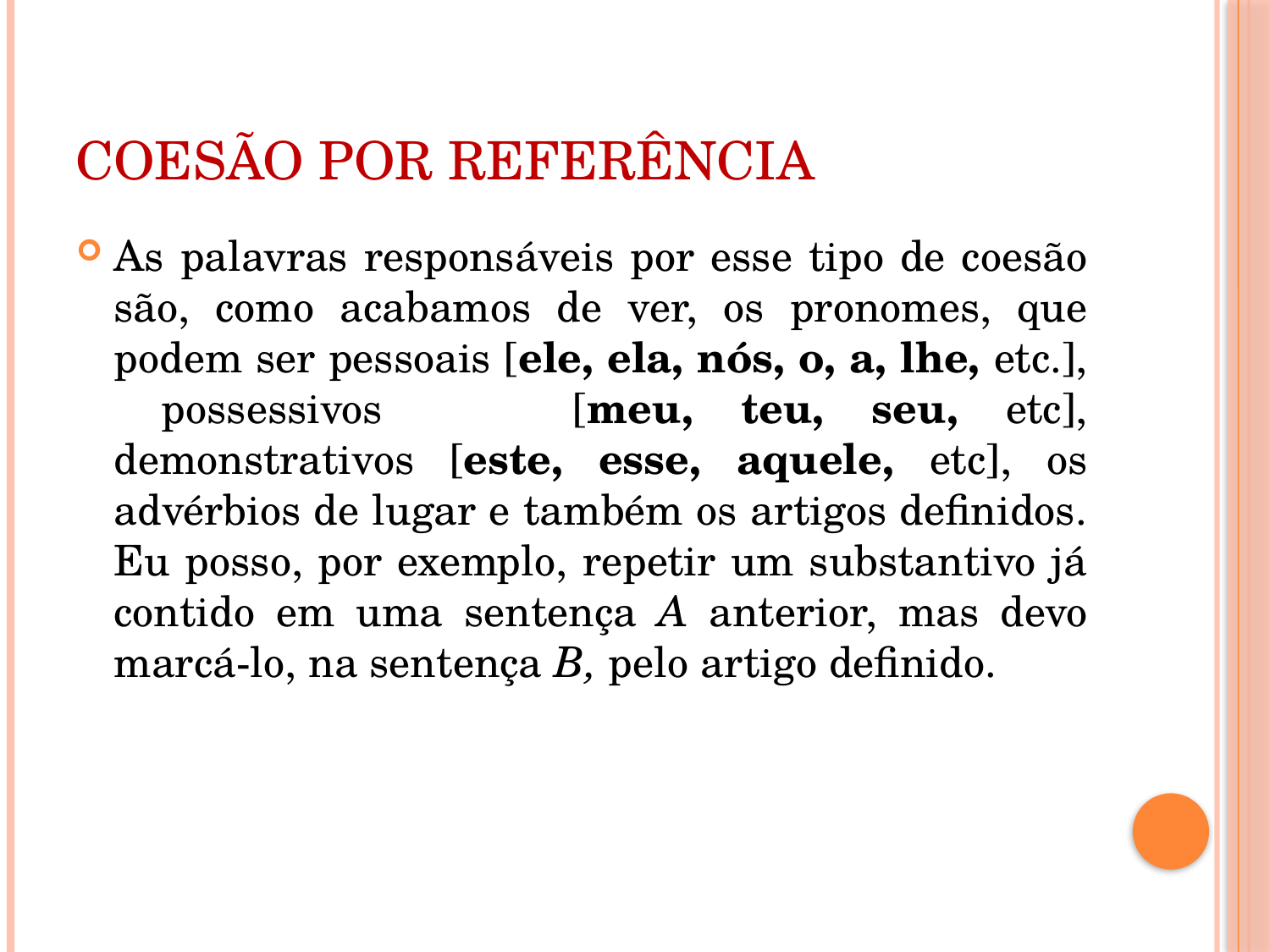

# Coesão por referência
As palavras responsáveis por esse tipo de coesão são, como acabamos de ver, os pronomes, que podem ser pessoais [ele, ela, nós, o, a, lhe, etc.],  possessivos    [meu, teu, seu, etc], demonstrativos [este, esse, aquele, etc], os advérbios de lugar e também os artigos definidos. Eu posso, por exemplo, repetir um substantivo já contido em uma sentença A anterior, mas devo marcá-lo, na sentença B, pelo artigo definido.